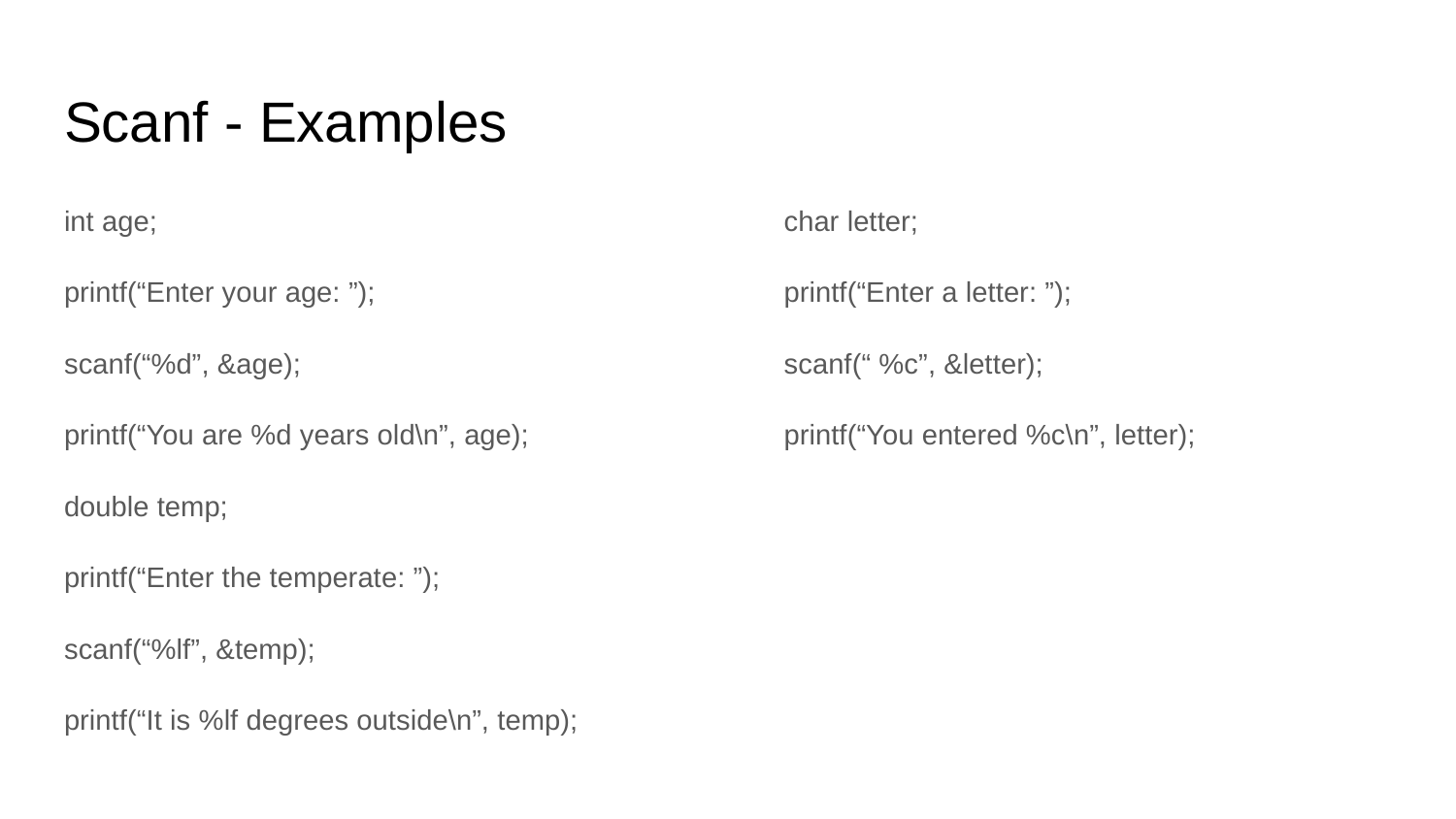

# Scanf - Examples
int age;
printf(“Enter your age: ”);
scanf(“%d”, &age);
printf(“You are %d years old\n”, age);
double temp;
printf(“Enter the temperate: ”);
scanf(“%lf”, &temp);
printf(“It is %lf degrees outside\n”, temp);
char letter;
printf(“Enter a letter: ”);
scanf(“ %c”, &letter);
printf(“You entered %c\n”, letter);